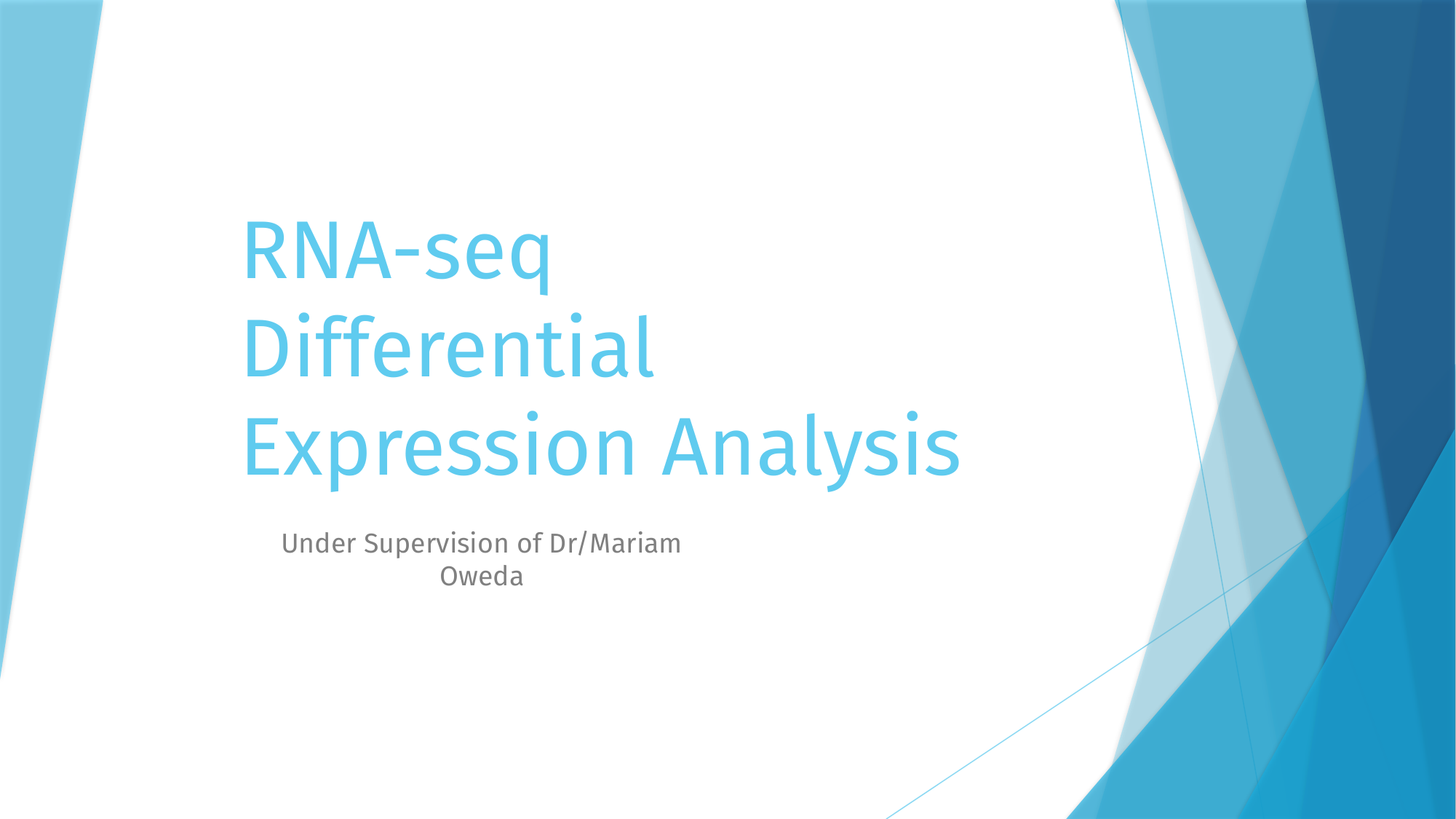

# RNA-seq Differential Expression Analysis
Under Supervision of Dr/Mariam Oweda